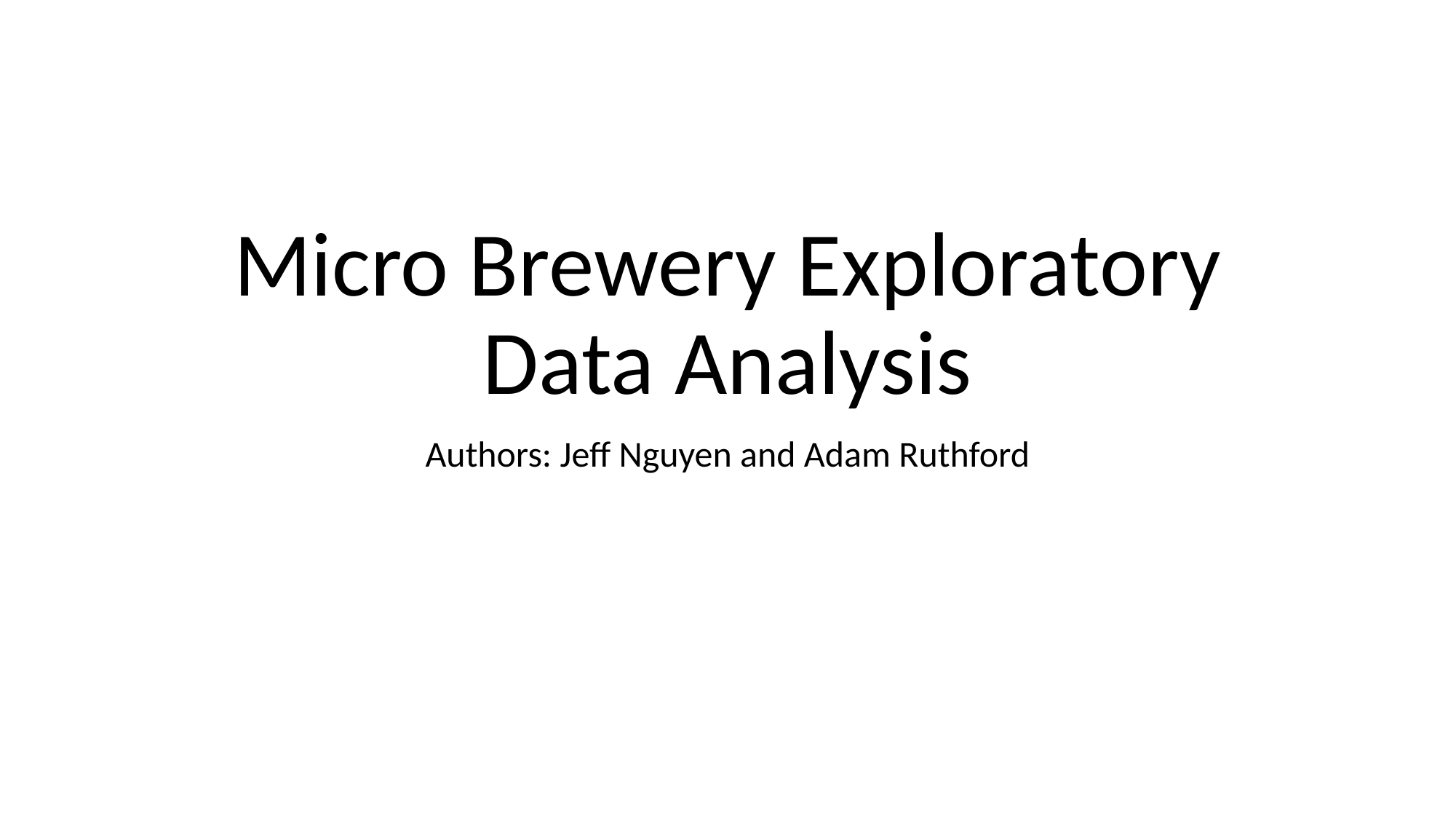

# Micro Brewery Exploratory Data Analysis
Authors: Jeff Nguyen and Adam Ruthford